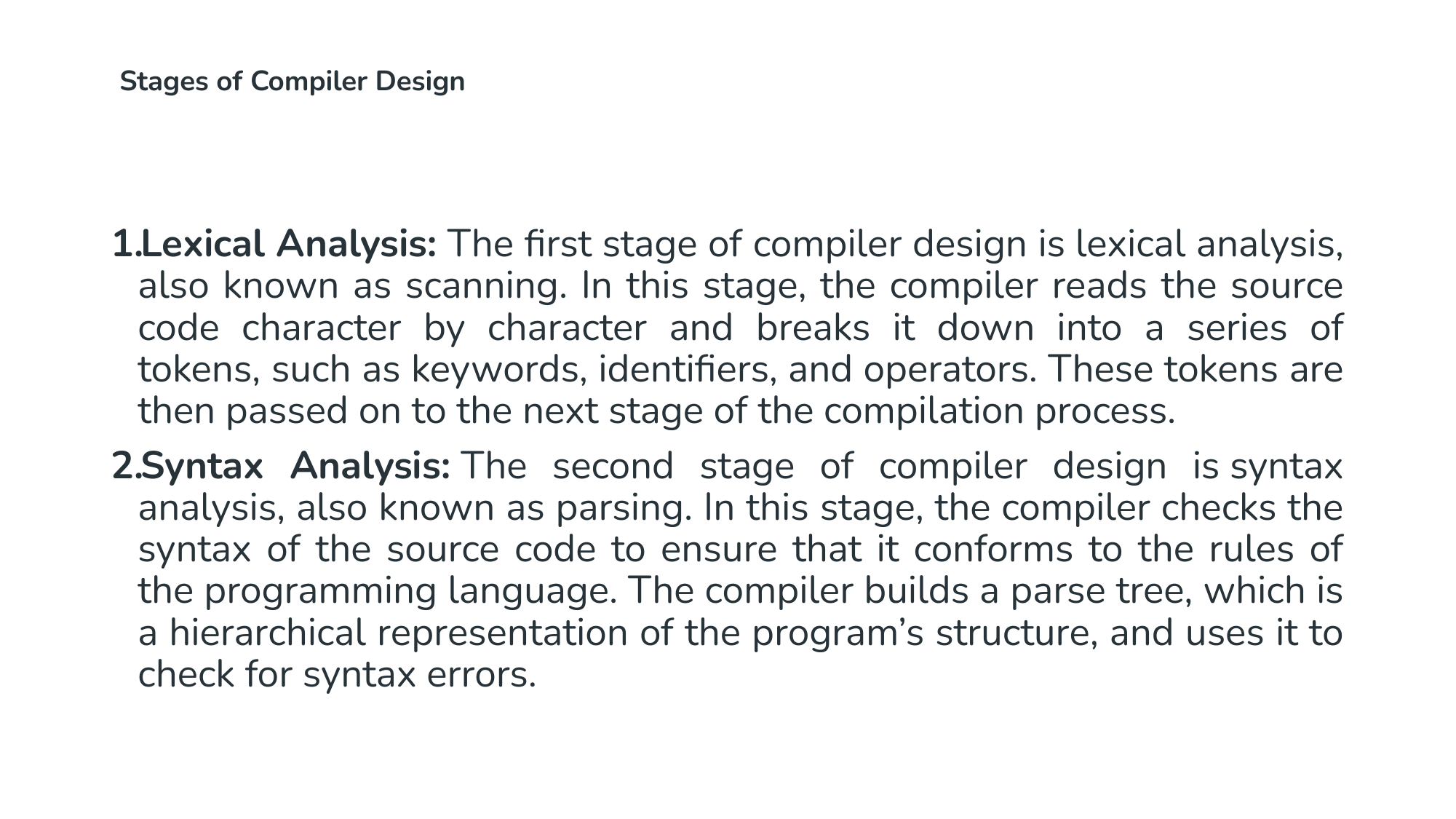

# Stages of Compiler Design
Lexical Analysis: The first stage of compiler design is lexical analysis, also known as scanning. In this stage, the compiler reads the source code character by character and breaks it down into a series of tokens, such as keywords, identifiers, and operators. These tokens are then passed on to the next stage of the compilation process.
Syntax Analysis: The second stage of compiler design is syntax analysis, also known as parsing. In this stage, the compiler checks the syntax of the source code to ensure that it conforms to the rules of the programming language. The compiler builds a parse tree, which is a hierarchical representation of the program’s structure, and uses it to check for syntax errors.